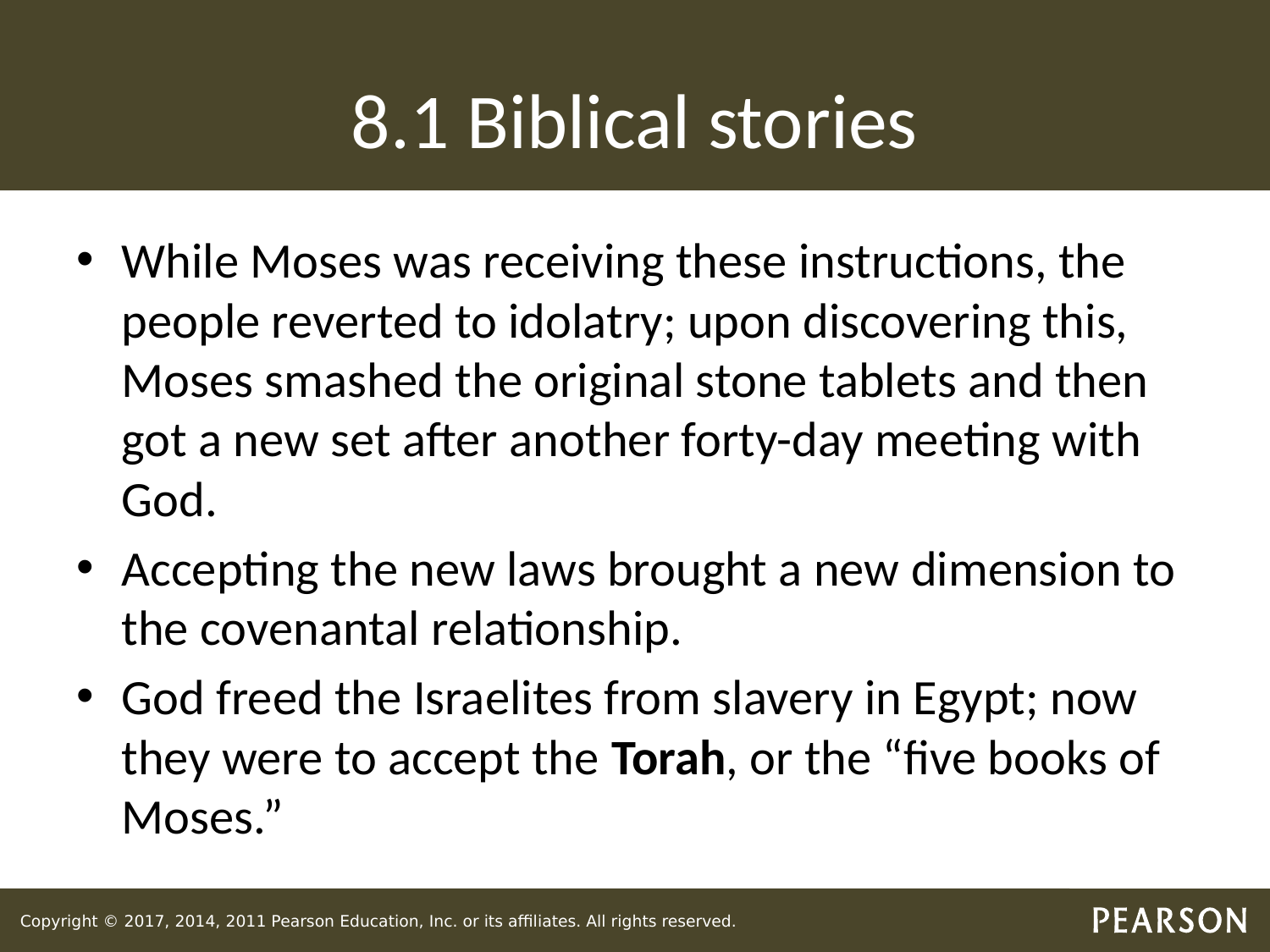

# 8.1 Biblical stories
While Moses was receiving these instructions, the people reverted to idolatry; upon discovering this, Moses smashed the original stone tablets and then got a new set after another forty-day meeting with God.
Accepting the new laws brought a new dimension to the covenantal relationship.
God freed the Israelites from slavery in Egypt; now they were to accept the Torah, or the “five books of Moses.”